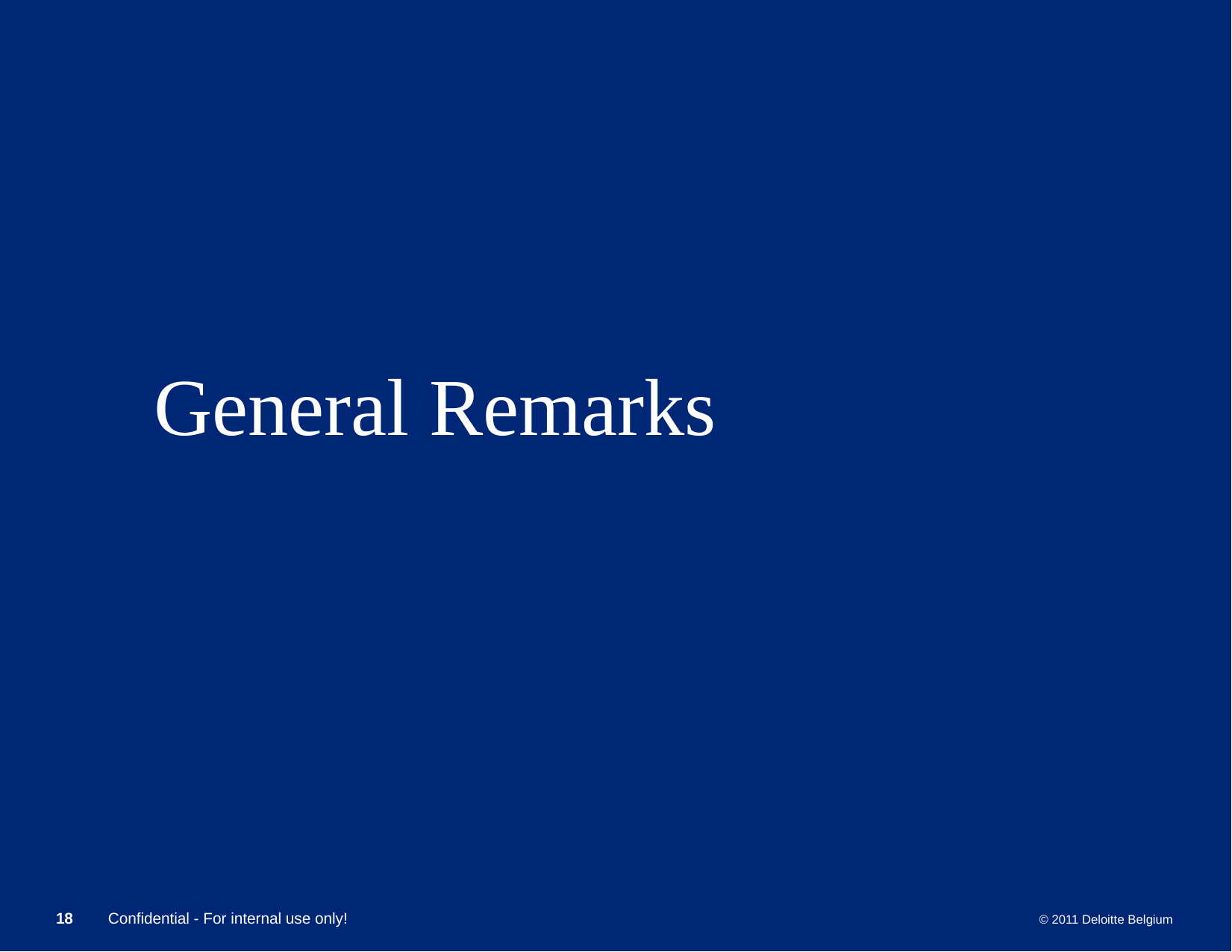

# General Remarks
18
 Confidential - For internal use only!